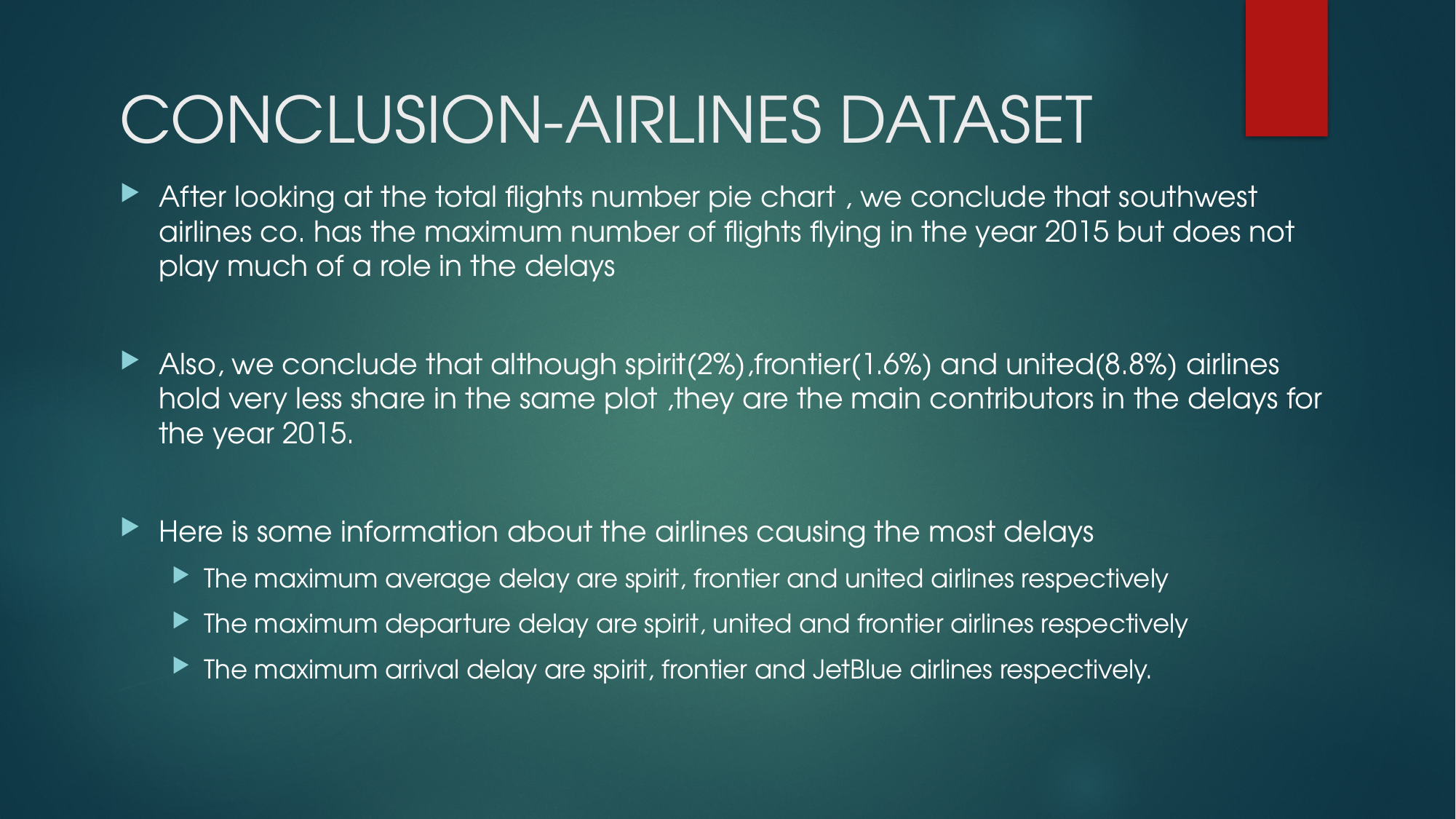

# CONCLUSION-AIRLINES DATASET
After looking at the total flights number pie chart , we conclude that southwest airlines co. has the maximum number of flights flying in the year 2015 but does not play much of a role in the delays

Also, we conclude that although spirit(2%),frontier(1.6%) and united(8.8%) airlines hold very less share in the same plot ,they are the main contributors in the delays for the year 2015.

Here is some information about the airlines causing the most delays
The maximum average delay are spirit, frontier and united airlines respectively
The maximum departure delay are spirit, united and frontier airlines respectively
The maximum arrival delay are spirit, frontier and JetBlue airlines respectively.